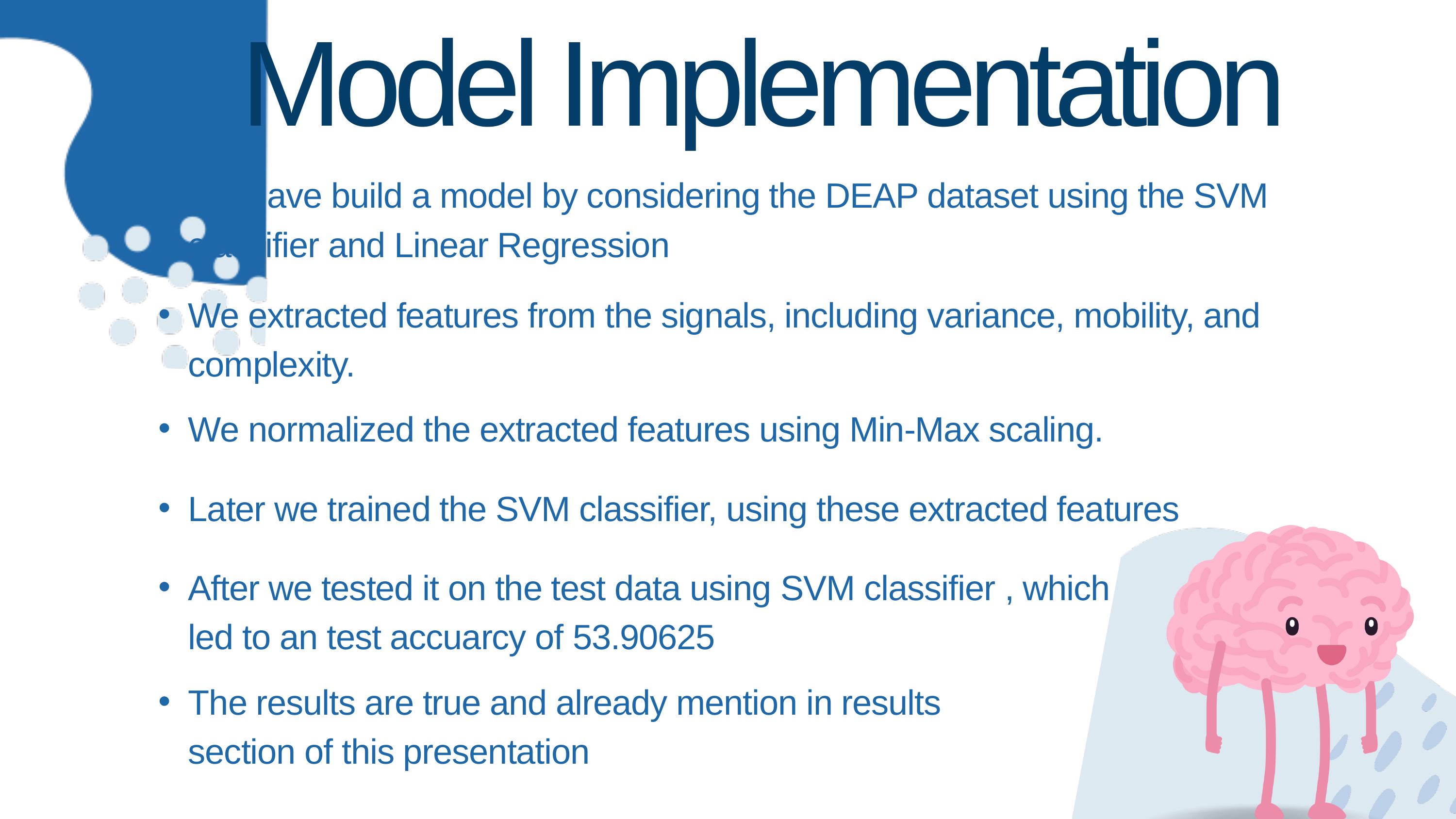

Model Implementation
We have build a model by considering the DEAP dataset using the SVM classifier and Linear Regression
We extracted features from the signals, including variance, mobility, and complexity.
We normalized the extracted features using Min-Max scaling.
Later we trained the SVM classifier, using these extracted features

After we tested it on the test data using SVM classifier , which led to an test accuarcy of 53.90625
The results are true and already mention in results section of this presentation